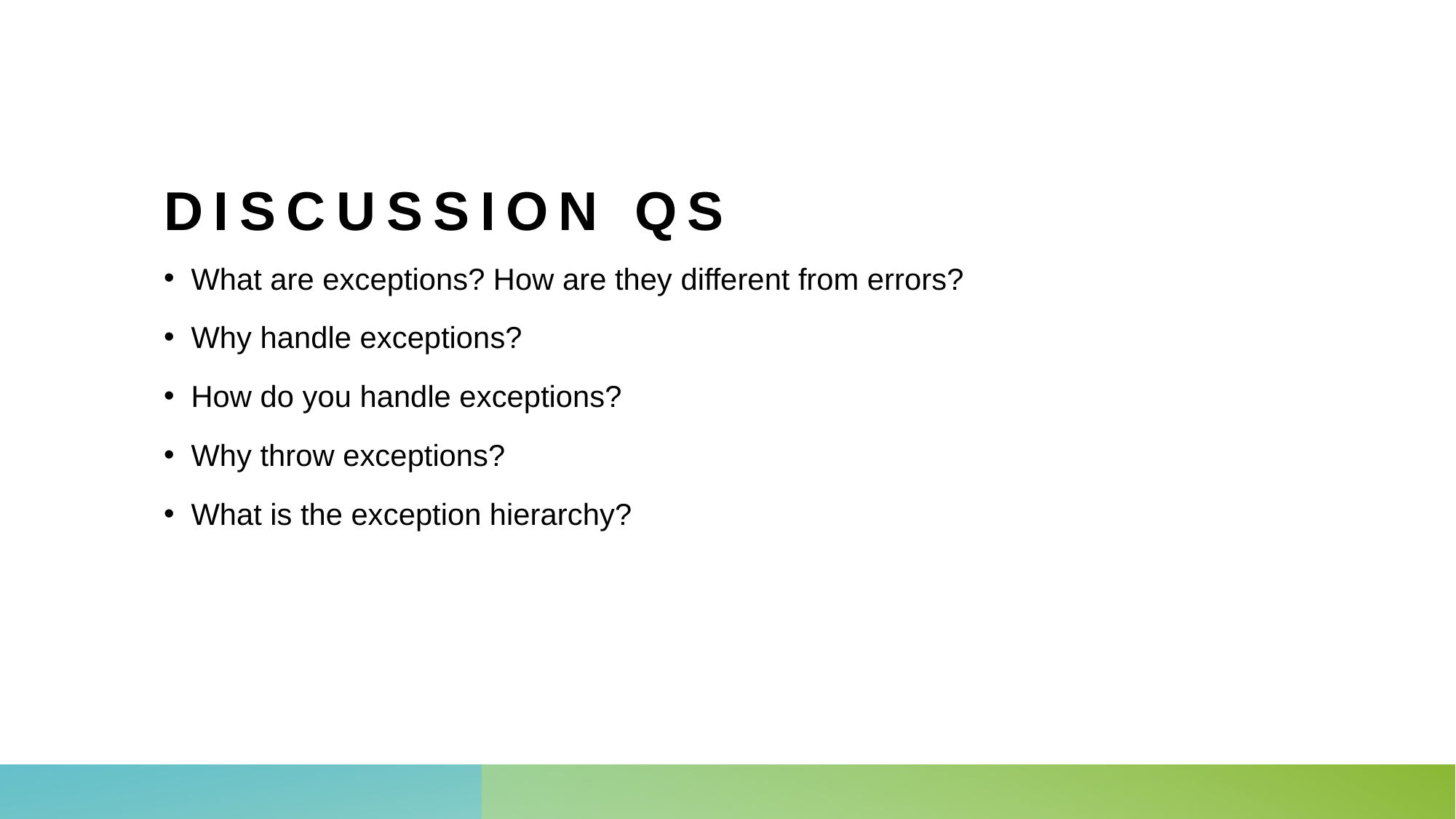

# Discussion Qs
What are exceptions? How are they different from errors?
Why handle exceptions?
How do you handle exceptions?
Why throw exceptions?
What is the exception hierarchy?